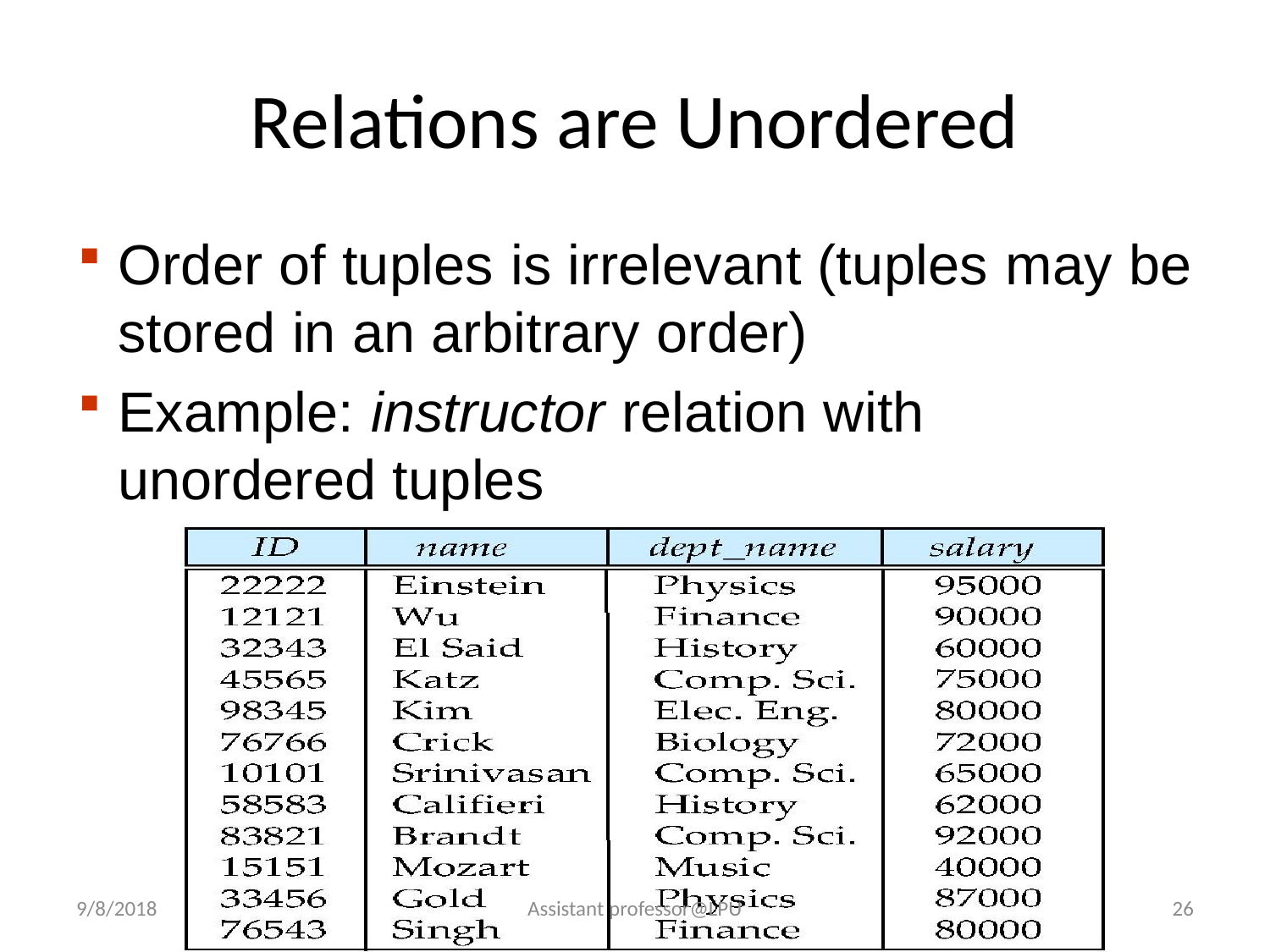

# Relations are Unordered
Order of tuples is irrelevant (tuples may be stored in an arbitrary order)
Example: instructor relation with unordered tuples

9/8/2018
Assistant professor@LPU
26